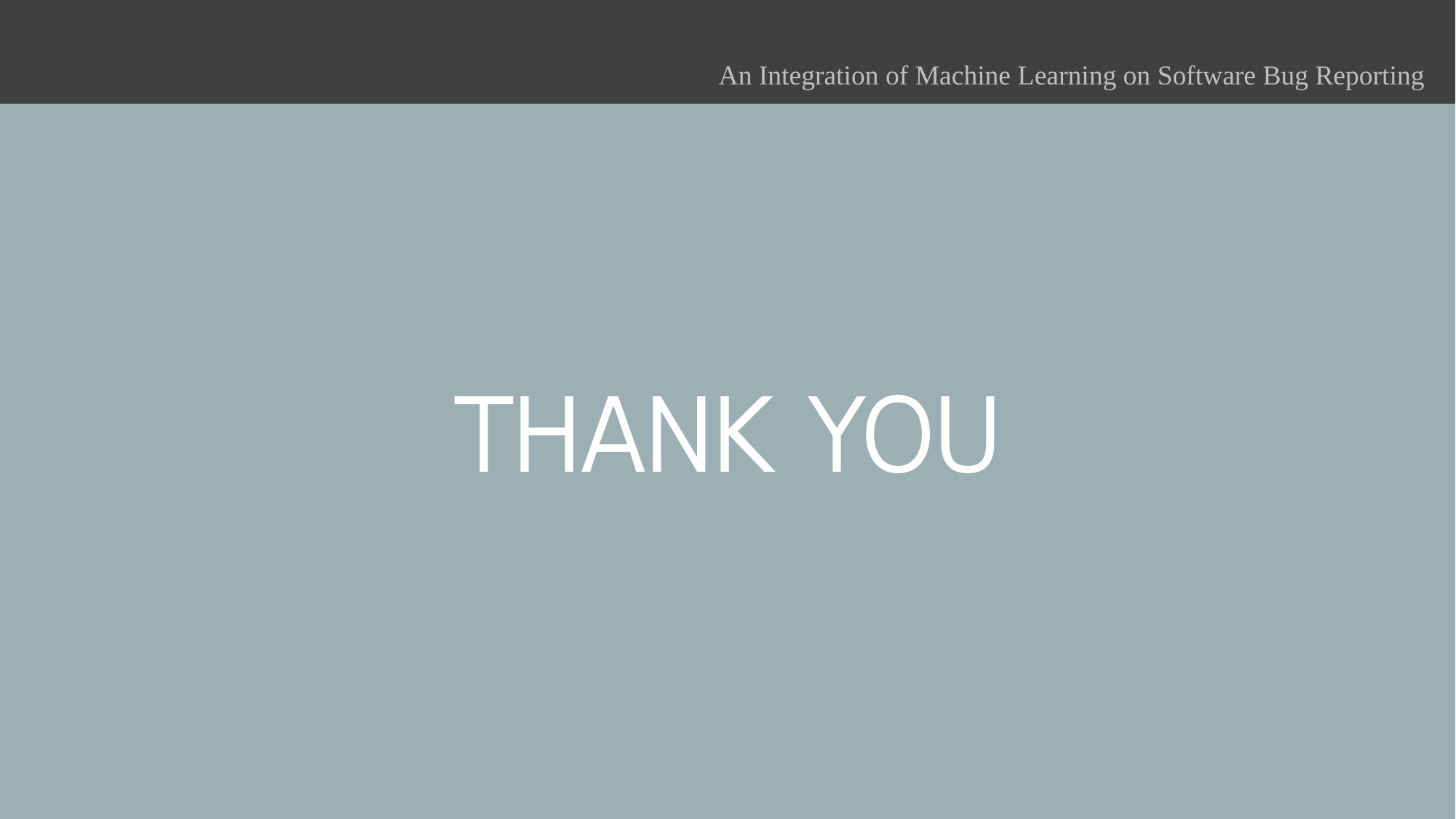

An Integration of Machine Learning on Software Bug Reporting
THANK YOU